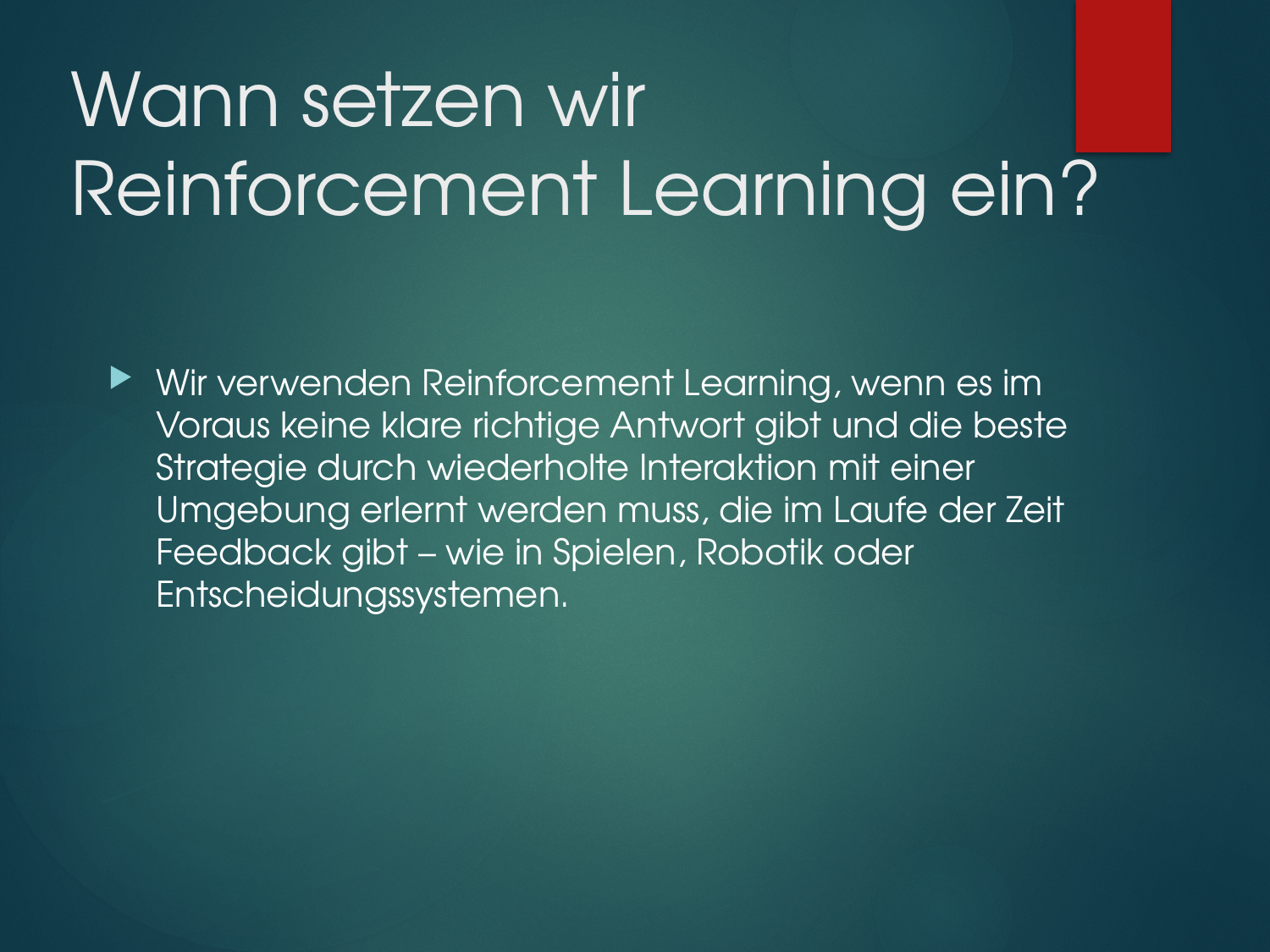

# Wann setzen wir Reinforcement Learning ein?
Wir verwenden Reinforcement Learning, wenn es im Voraus keine klare richtige Antwort gibt und die beste Strategie durch wiederholte Interaktion mit einer Umgebung erlernt werden muss, die im Laufe der Zeit Feedback gibt – wie in Spielen, Robotik oder Entscheidungssystemen.